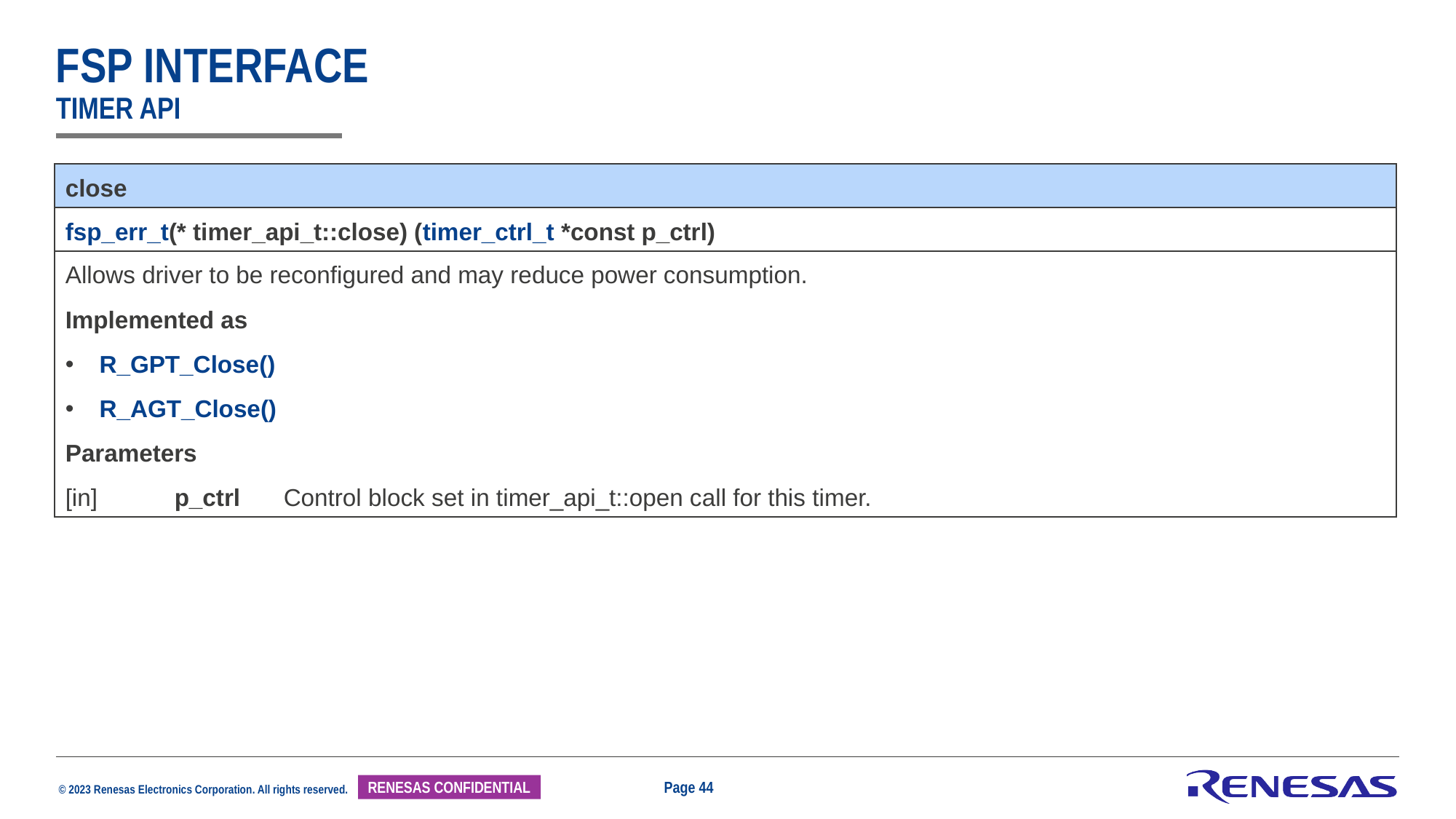

# Fsp interface timer api
| close |
| --- |
| fsp\_err\_t(\* timer\_api\_t::close) (timer\_ctrl\_t \*const p\_ctrl) |
| Allows driver to be reconfigured and may reduce power consumption. Implemented as R\_GPT\_Close() R\_AGT\_Close() Parameters [in] p\_ctrl Control block set in timer\_api\_t::open call for this timer. |